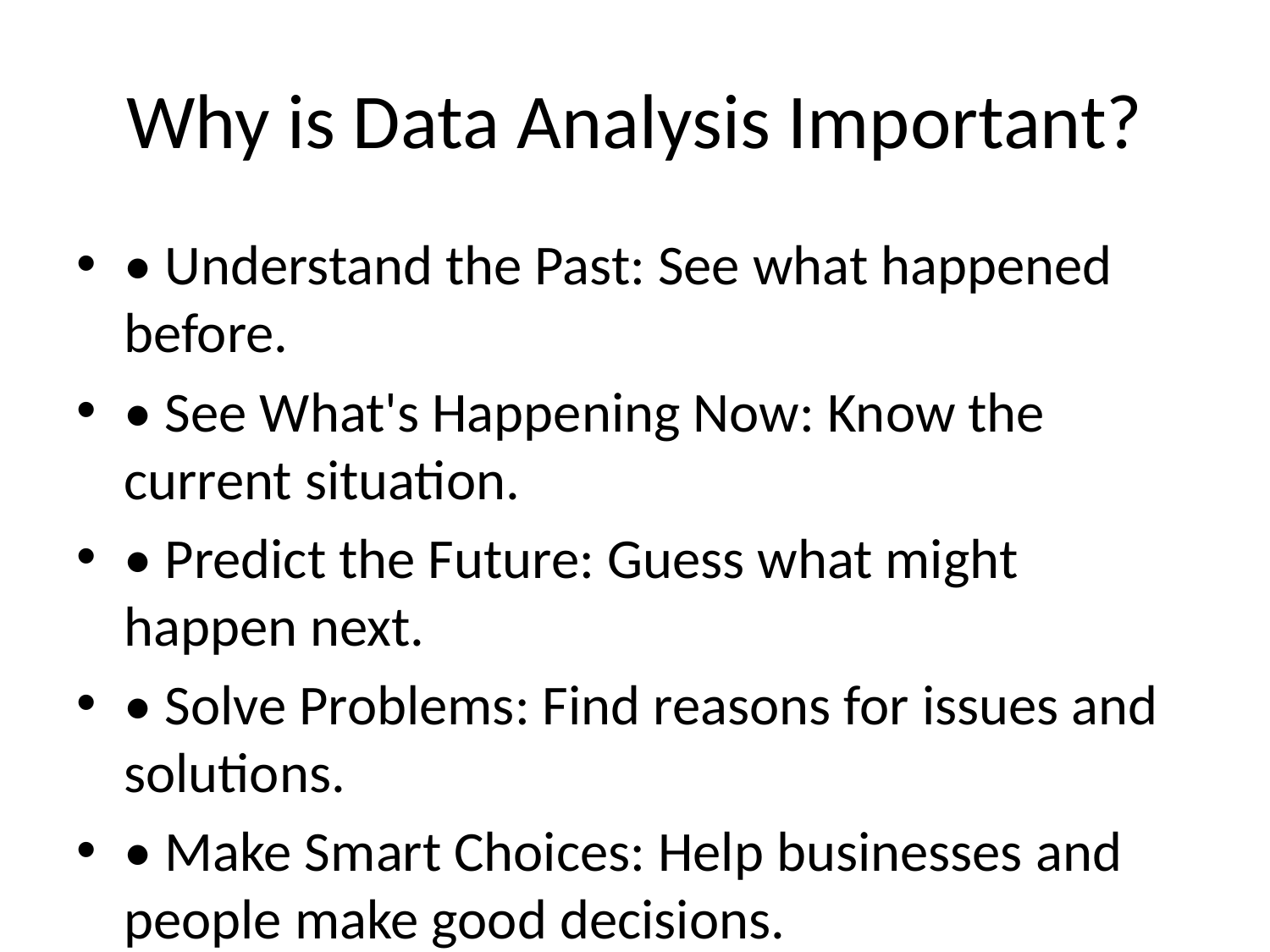

# Why is Data Analysis Important?
• Understand the Past: See what happened before.
• See What's Happening Now: Know the current situation.
• Predict the Future: Guess what might happen next.
• Solve Problems: Find reasons for issues and solutions.
• Make Smart Choices: Help businesses and people make good decisions.